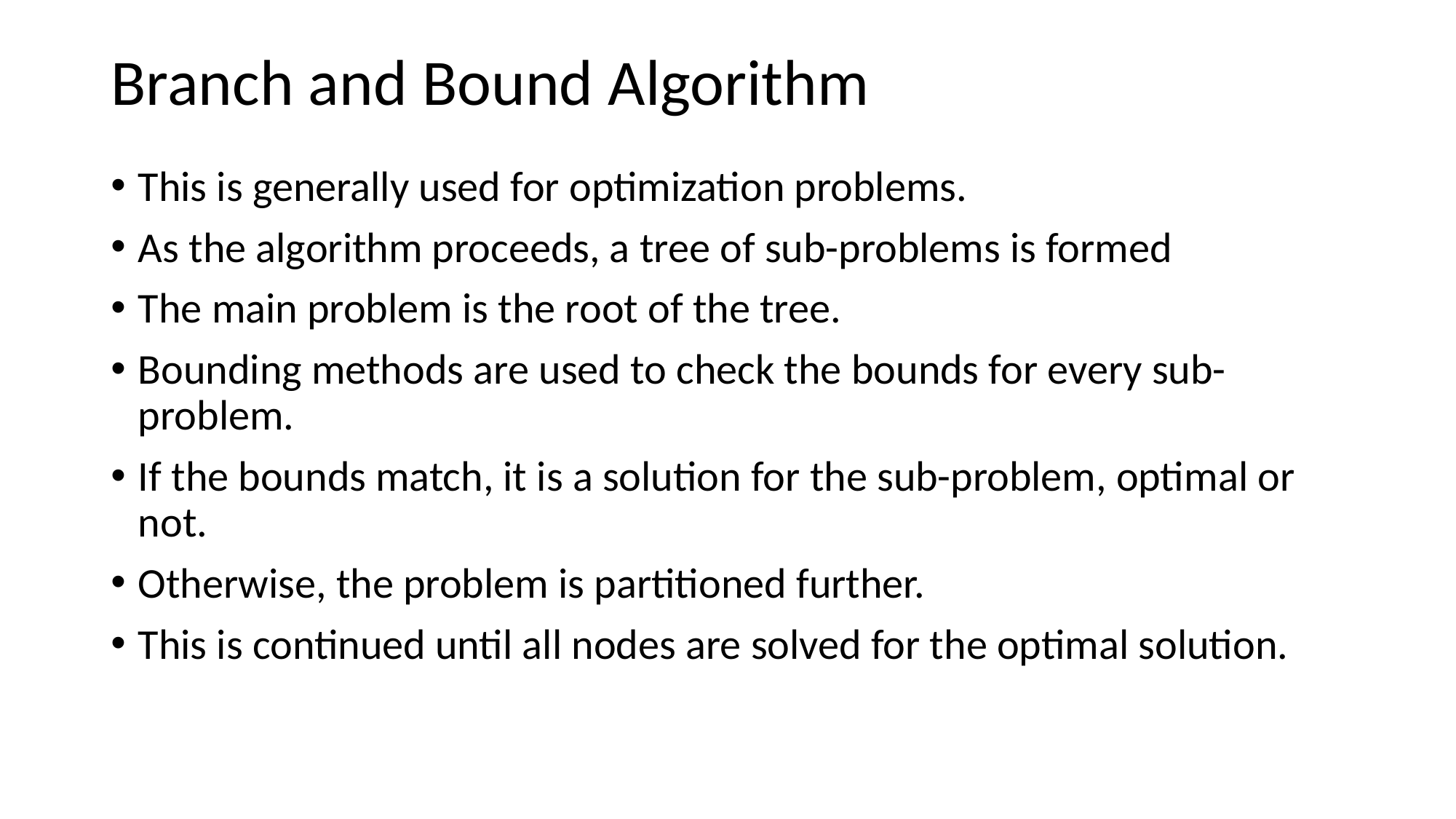

# Branch and Bound Algorithm
This is generally used for optimization problems.
As the algorithm proceeds, a tree of sub-problems is formed
The main problem is the root of the tree.
Bounding methods are used to check the bounds for every sub-problem.
If the bounds match, it is a solution for the sub-problem, optimal or not.
Otherwise, the problem is partitioned further.
This is continued until all nodes are solved for the optimal solution.